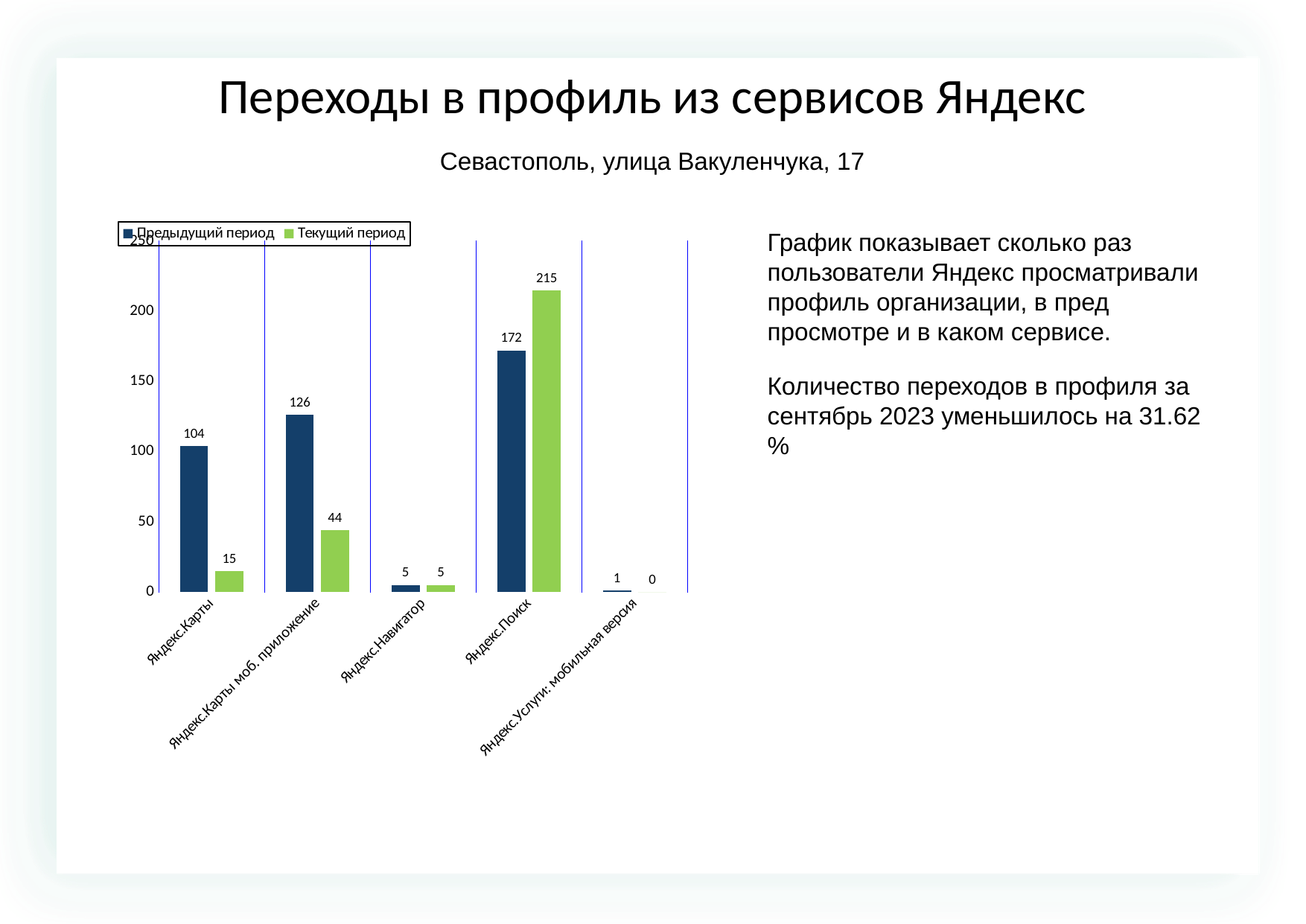

Переходы в профиль из сервисов Яндекс
Севастополь, улица Вакуленчука, 17

### Chart

| Category |  |  |
|---|---|---|
| Яндекс.Карты | 104.0 | 15.0 |
| Яндекс.Карты моб. приложение | 126.0 | 44.0 |
| Яндекс.Навигатор | 5.0 | 5.0 |
| Яндекс.Поиск | 172.0 | 215.0 |
| Яндекс.Услуги: мобильная версия | 1.0 | 0.0 |
График показывает сколько раз пользователи Яндекс просматривали профиль организации, в пред просмотре и в каком сервисе.
Количество переходов в профиля за сентябрь 2023 уменьшилось на 31.62 %